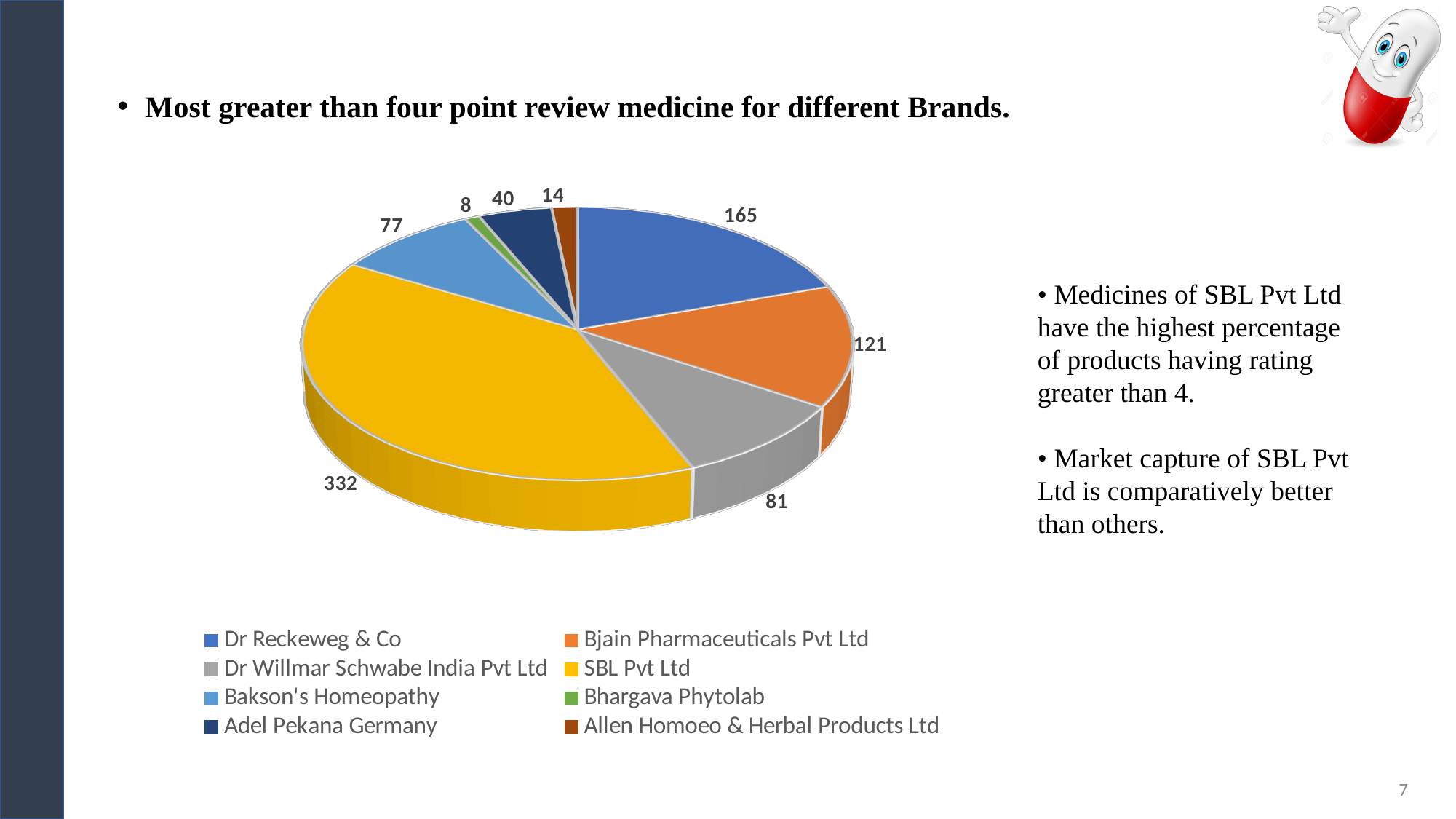

Most greater than four point review medicine for different Brands.

[unsupported chart]

• Medicines of SBL Pvt Ltd have the highest percentage of products having rating greater than 4.

• Market capture of SBL Pvt Ltd is comparatively better than others.
7